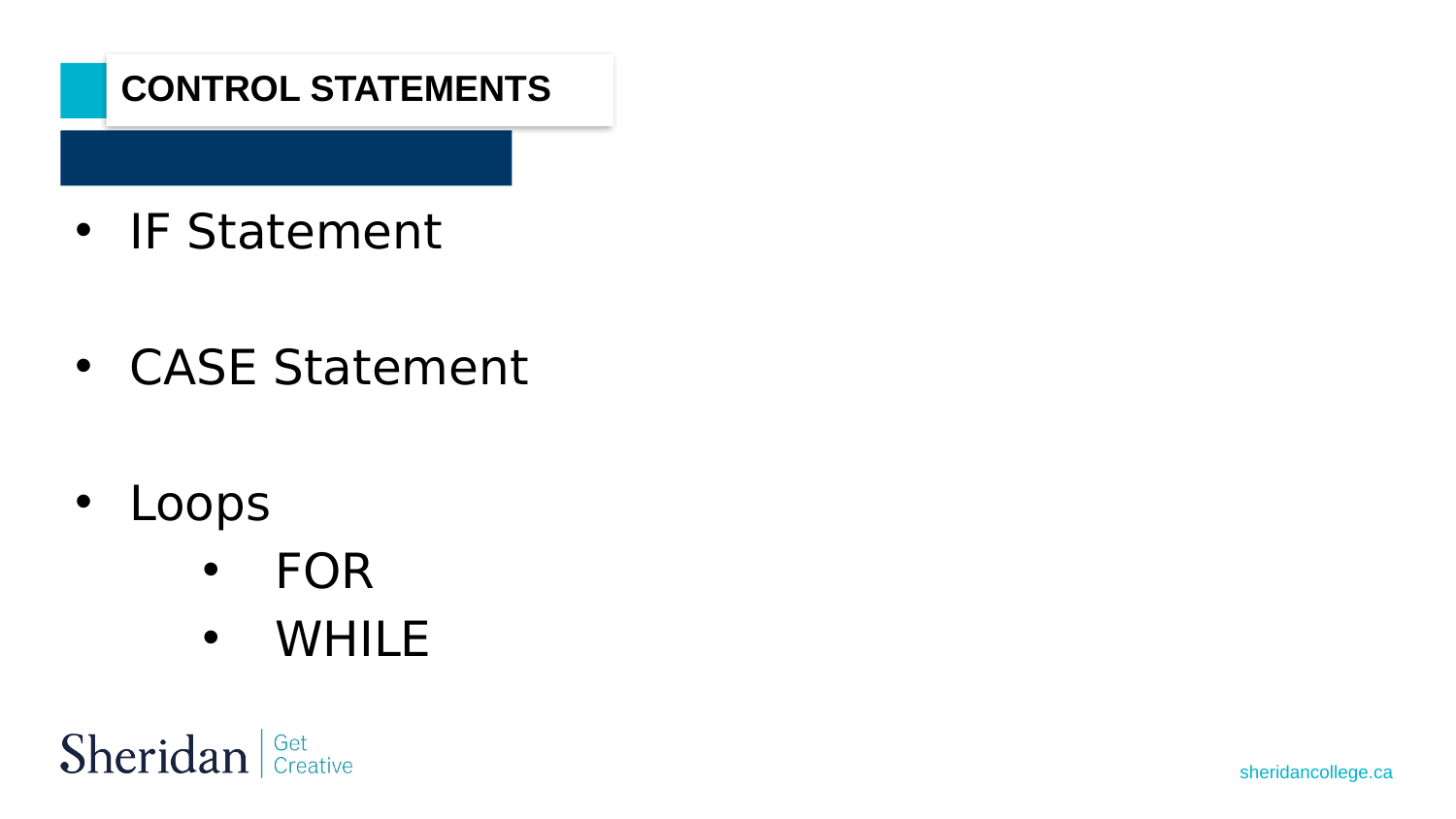

CONTROL Statements

IF Statement

CASE Statement

Loops
FOR
WHILE